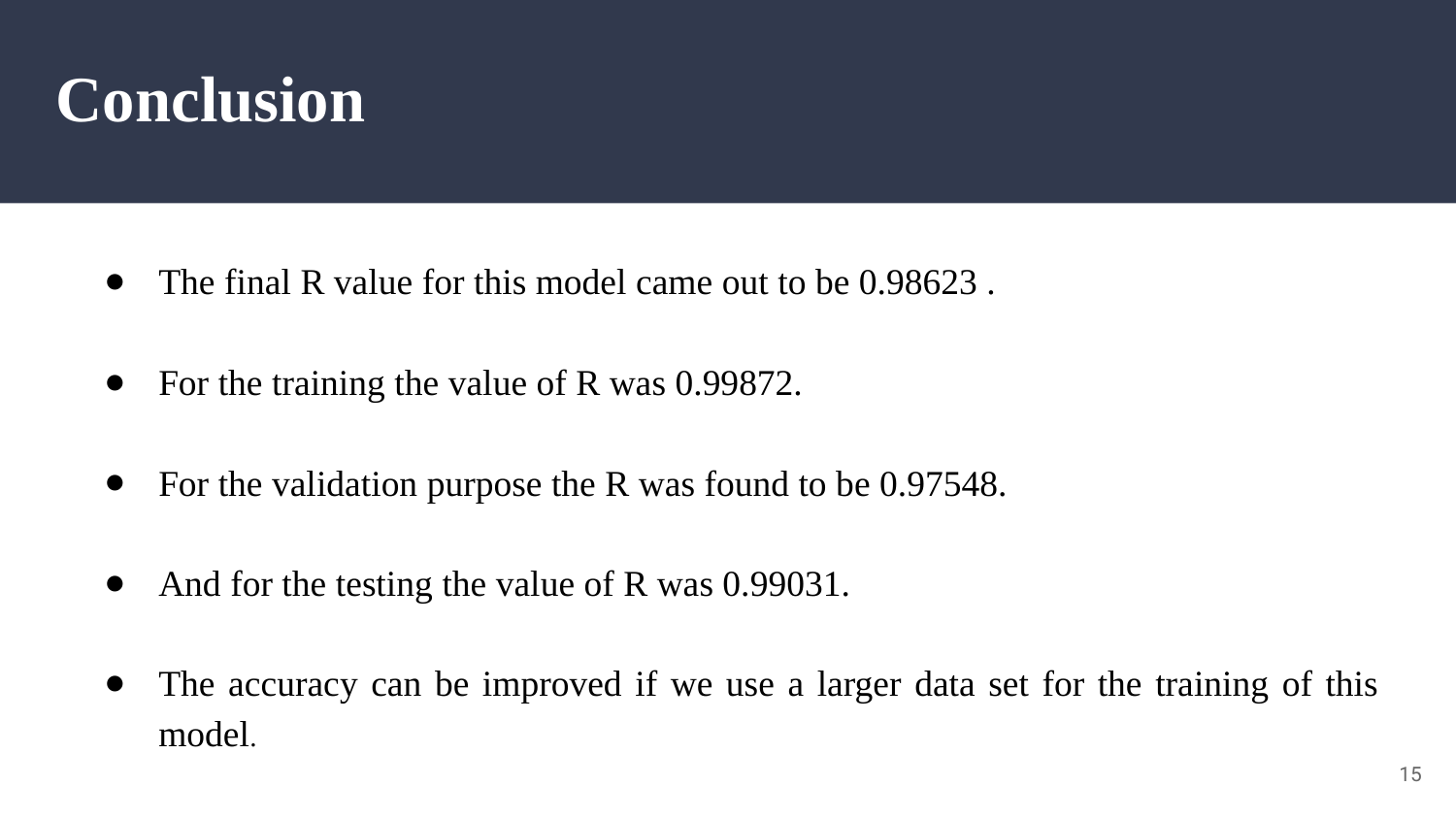

# Conclusion
The final R value for this model came out to be 0.98623 .

For the training the value of R was 0.99872.

For the validation purpose the R was found to be 0.97548.

And for the testing the value of R was 0.99031.

The accuracy can be improved if we use a larger data set for the training of this model.

15